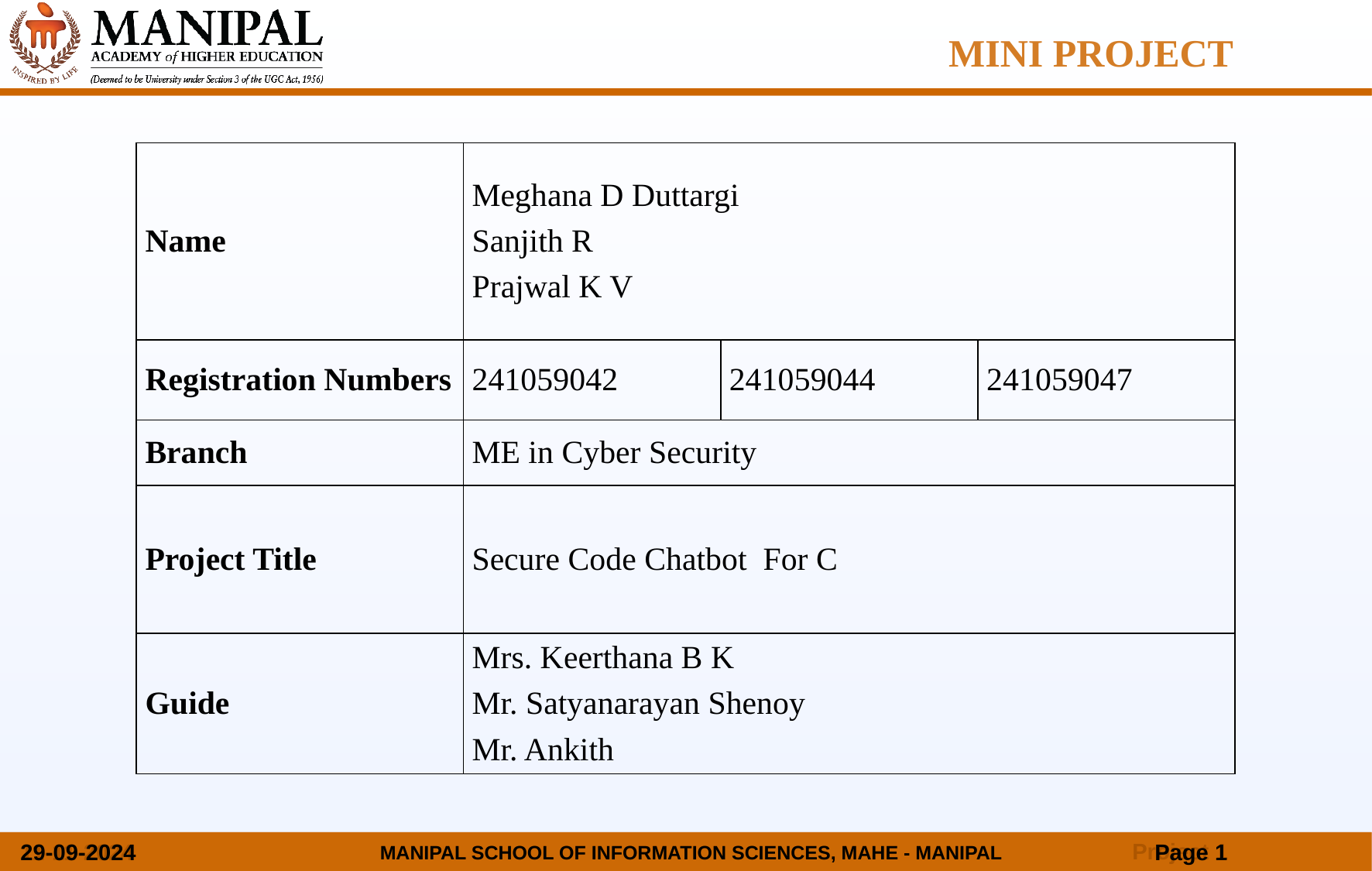

MINI PROJECT
| Name | Meghana D Duttargi Sanjith R Prajwal K V |  |  |
| --- | --- | --- | --- |
| Registration Numbers | 241059042 | 241059044 | 241059047 |
| Branch | ME in Cyber Security |  |  |
| Project Title | Secure Code Chatbot For C |  |  |
| Guide | Mrs. Keerthana B K Mr. Satyanarayan Shenoy Mr. Ankith |  |  |